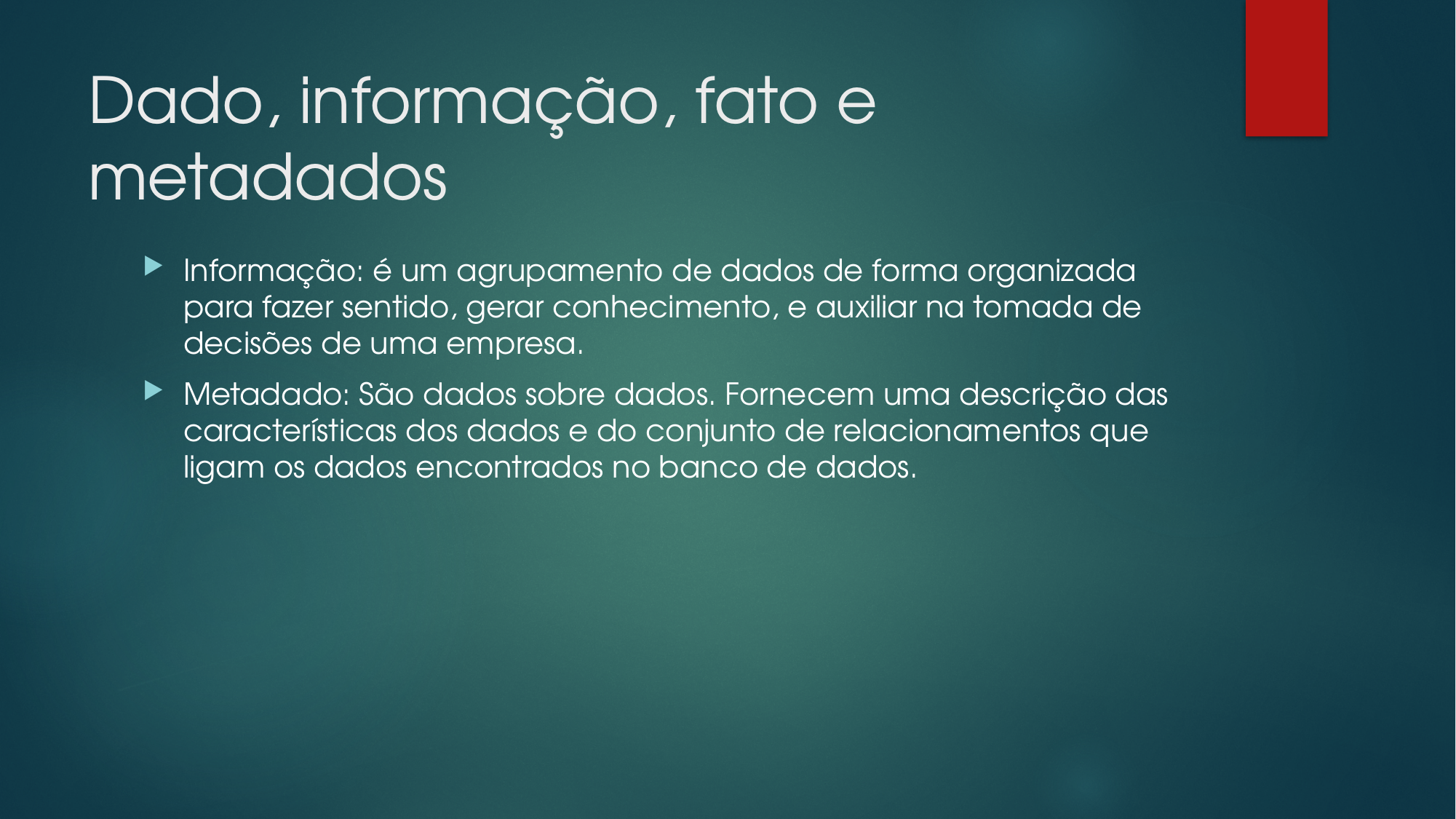

# Dado, informação, fato e metadados
Informação: é um agrupamento de dados de forma organizada para fazer sentido, gerar conhecimento, e auxiliar na tomada de decisões de uma empresa.
Metadado: São dados sobre dados. Fornecem uma descrição das características dos dados e do conjunto de relacionamentos que ligam os dados encontrados no banco de dados.